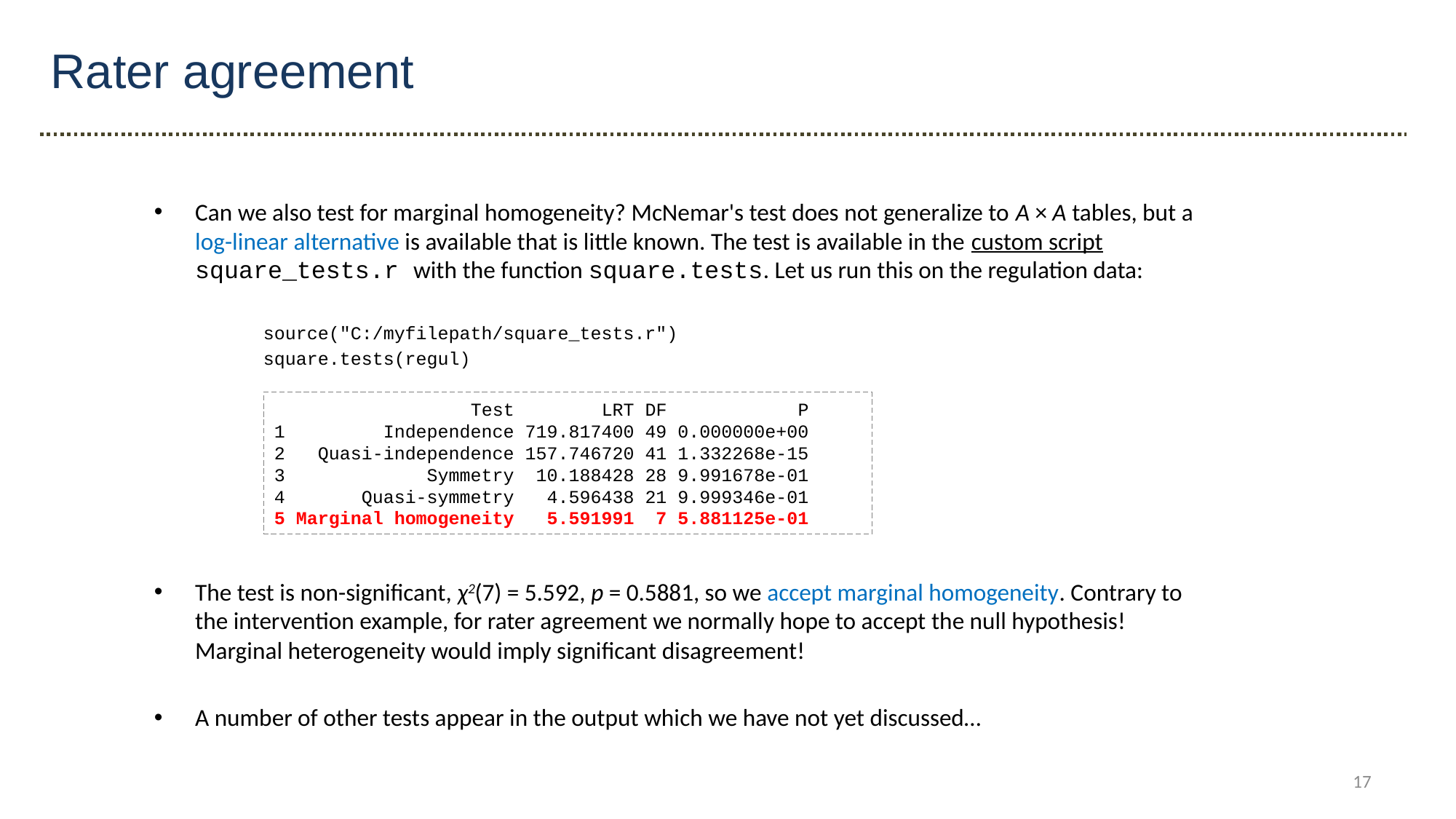

Rater agreement
Can we also test for marginal homogeneity? McNemar's test does not generalize to A × A tables, but a log-linear alternative is available that is little known. The test is available in the custom script square_tests.r with the function square.tests. Let us run this on the regulation data:

	source("C:/myfilepath/square_tests.r")
	square.tests(regul)

The test is non-significant, χ2(7) = 5.592, p = 0.5881, so we accept marginal homogeneity. Contrary to the intervention example, for rater agreement we normally hope to accept the null hypothesis! Marginal heterogeneity would imply significant disagreement!

A number of other tests appear in the output which we have not yet discussed…

                  Test        LRT DF            P
1         Independence 719.817400 49 0.000000e+00
2   Quasi-independence 157.746720 41 1.332268e-15
3             Symmetry  10.188428 28 9.991678e-01
4       Quasi-symmetry   4.596438 21 9.999346e-01
5 Marginal homogeneity   5.591991  7 5.881125e-01
17